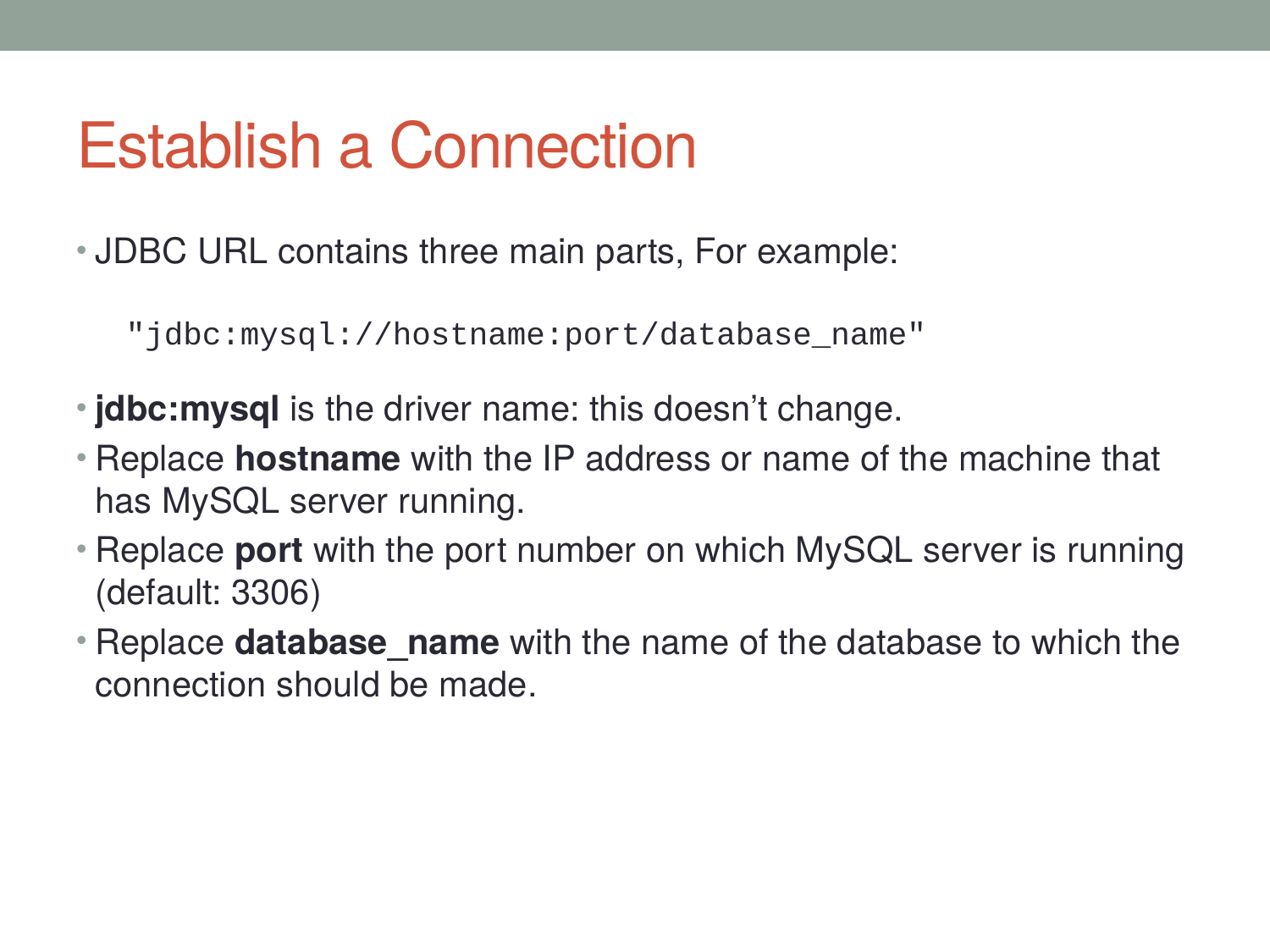

# Establish a Connection
JDBC URL contains three main parts, For example:

jdbc:mysql is the driver name: this doesn’t change.
Replace hostname with the IP address or name of the machine that has MySQL server running.
Replace port with the port number on which MySQL server is running (default: 3306)
Replace database_name with the name of the database to which the connection should be made.
"jdbc:mysql://hostname:port/database_name"